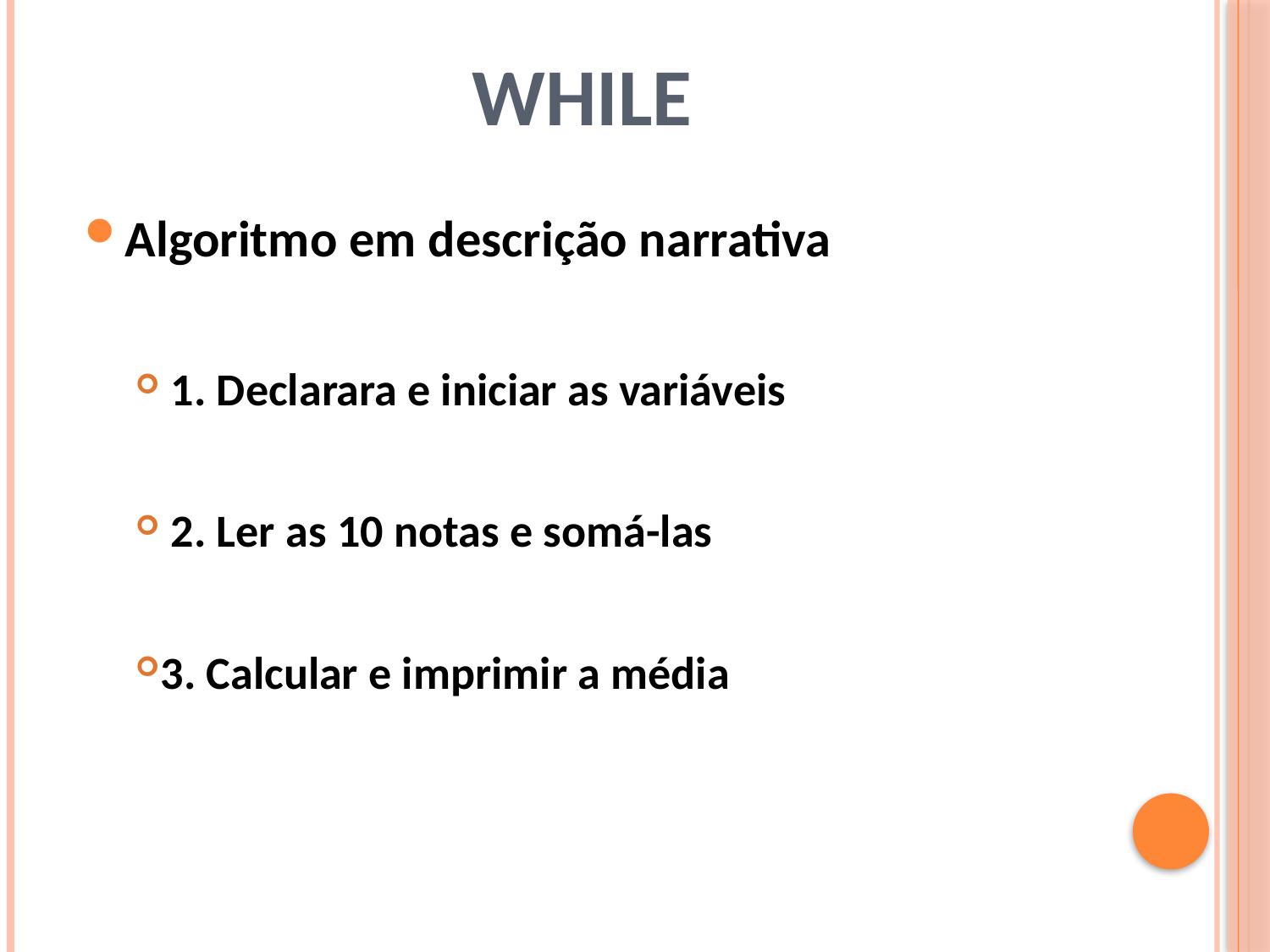

# While
Algoritmo em descrição narrativa

 1. Declarara e iniciar as variáveis

 2. Ler as 10 notas e somá-las

3. Calcular e imprimir a média